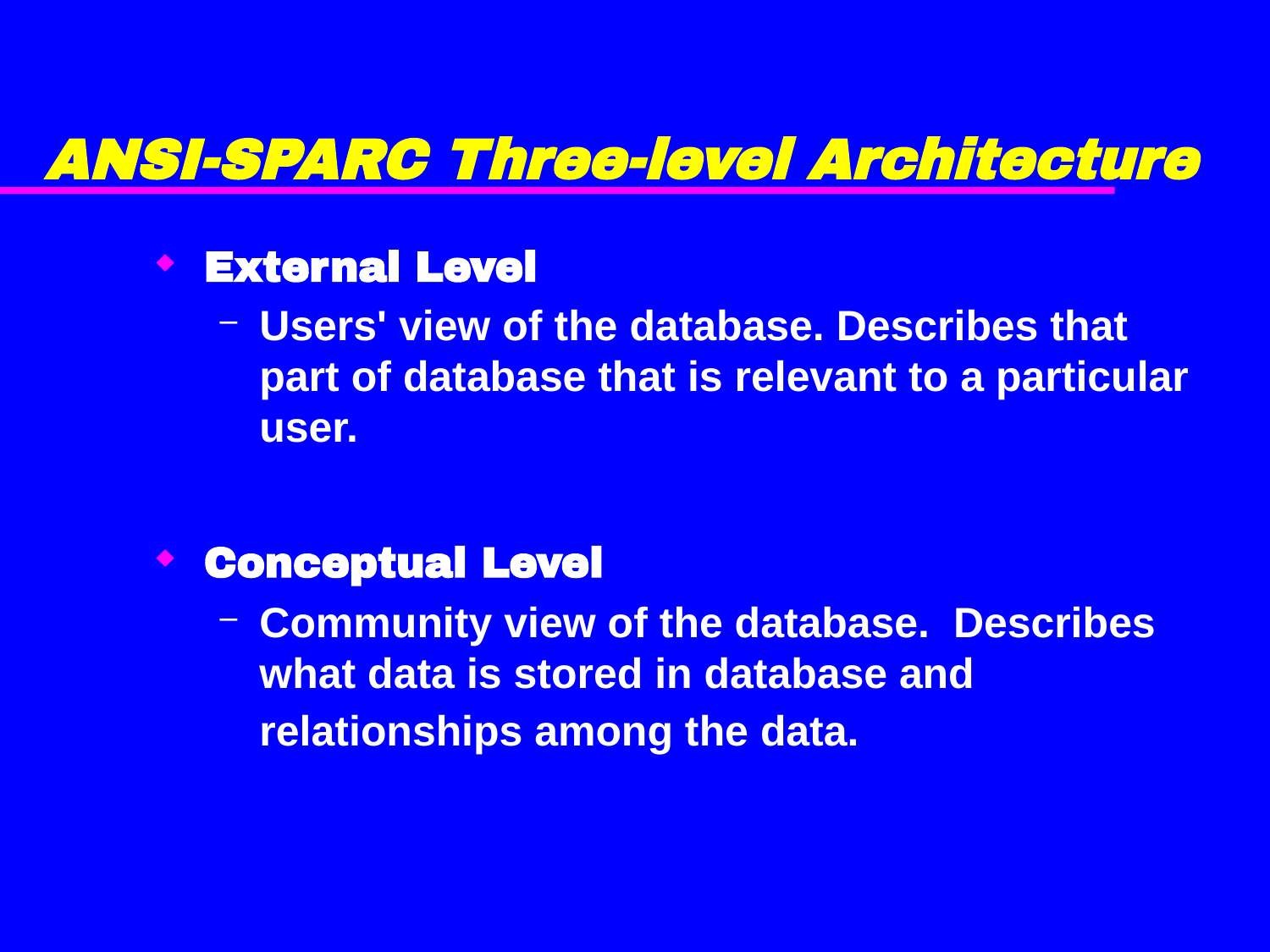

# ANSI-SPARC Three-level Architecture
External Level
Users' view of the database. Describes that part of database that is relevant to a particular user.

Conceptual Level
Community view of the database.  Describes what data is stored in database and relationships among the data.